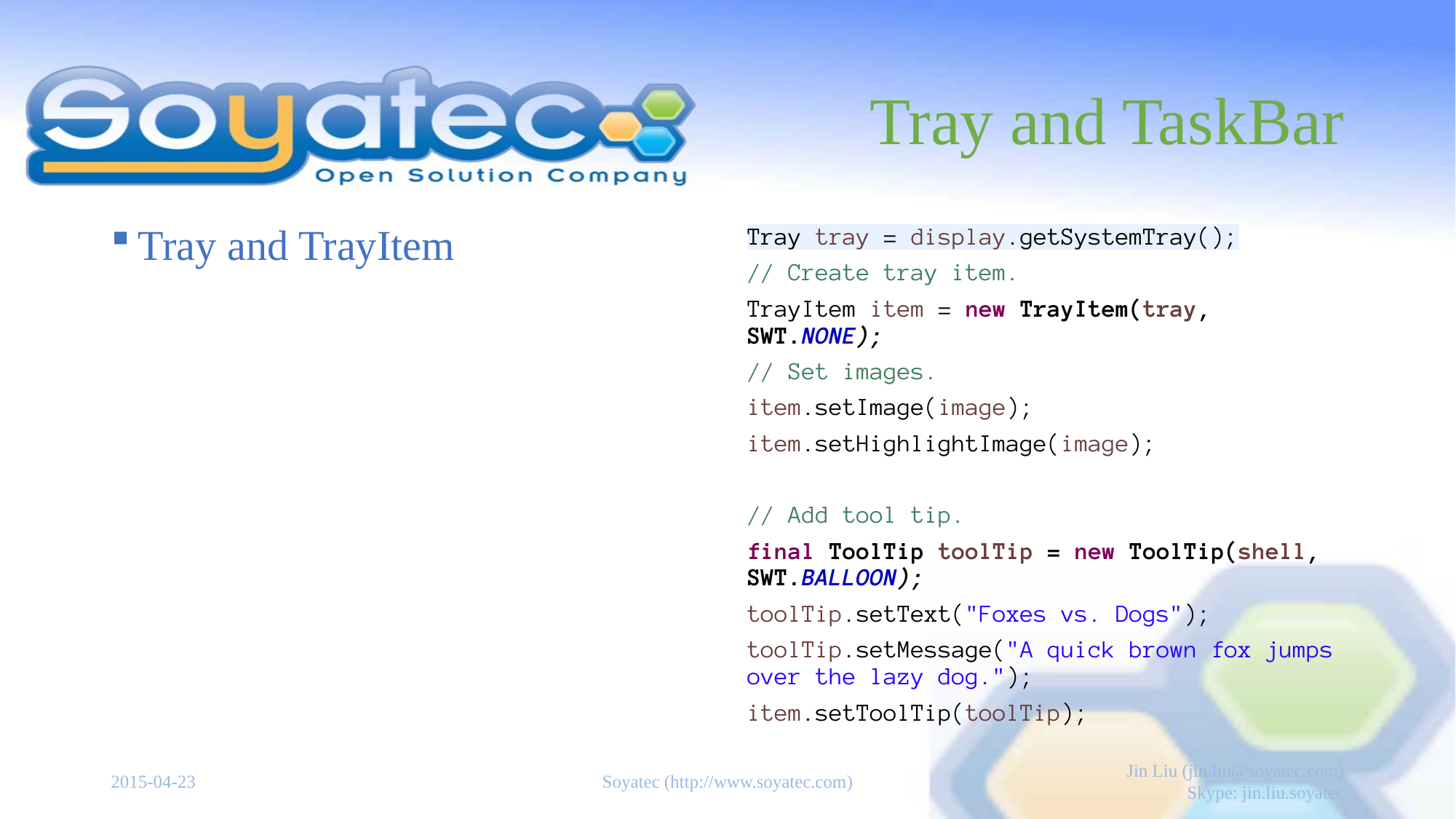

# Tray and TaskBar
Tray and TrayItem

Tray tray = display.getSystemTray();
// Create tray item.
TrayItem item = new TrayItem(tray, SWT.NONE);
// Set images.
item.setImage(image);
item.setHighlightImage(image);

// Add tool tip.
final ToolTip toolTip = new ToolTip(shell, SWT.BALLOON);
toolTip.setText("Foxes vs. Dogs");
toolTip.setMessage("A quick brown fox jumps over the lazy dog.");
item.setToolTip(toolTip);
2015-04-23
Soyatec (http://www.soyatec.com)
Jin Liu (jin.liu@soyatec.com)
Skype: jin.liu.soyatec